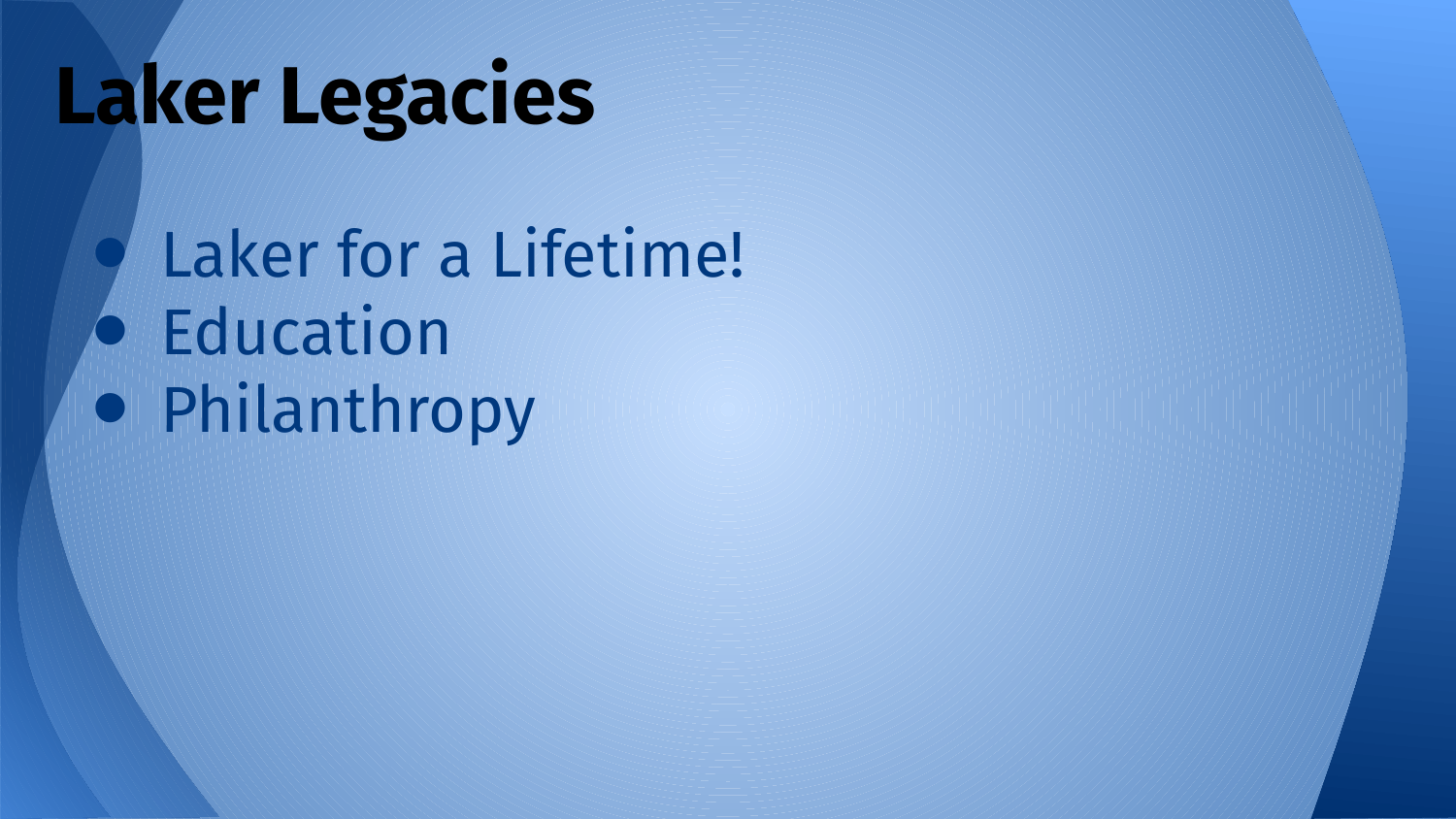

# Laker Legacies
Laker for a Lifetime!
Education
Philanthropy